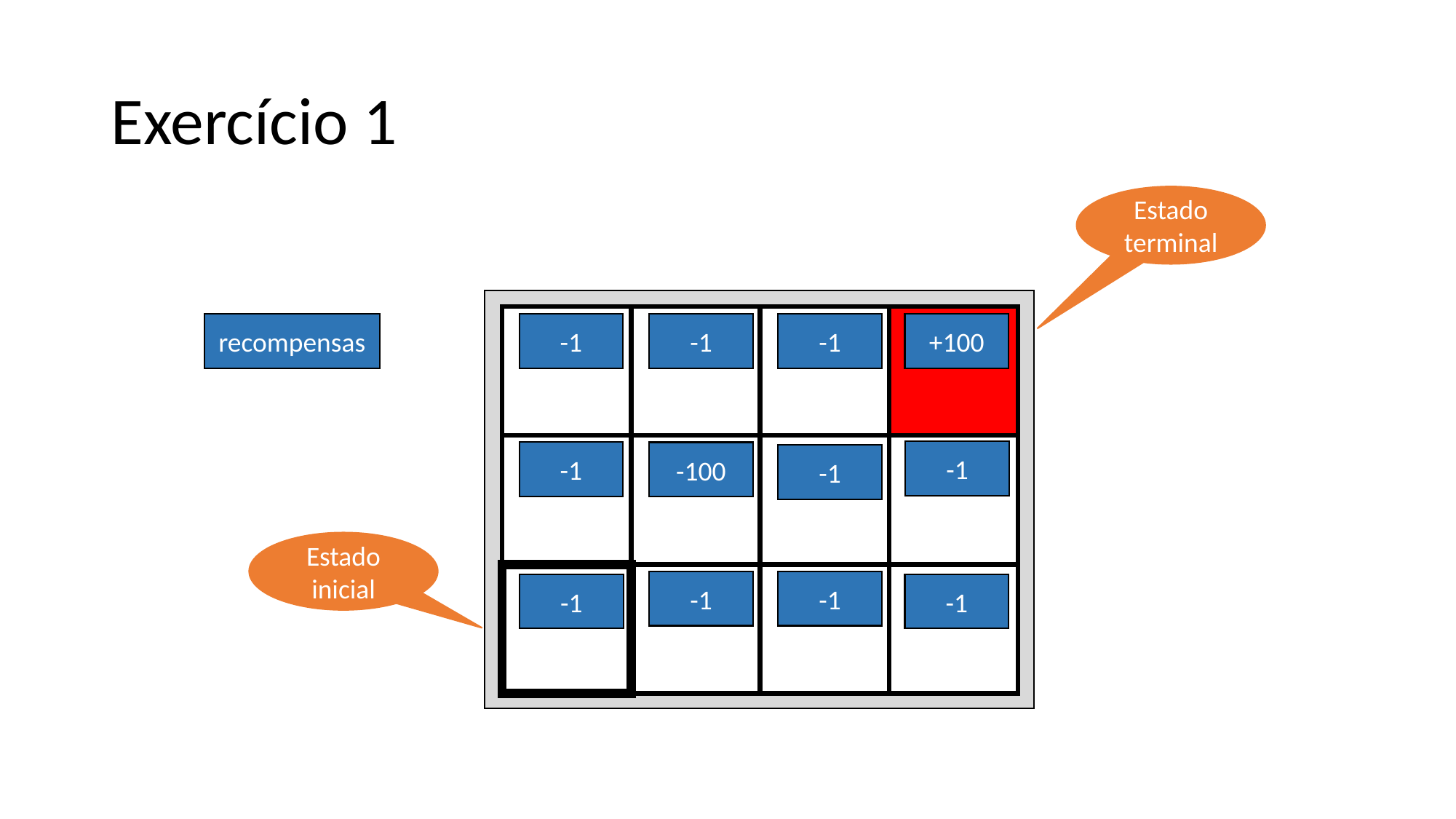

# Exercício 1
Estado terminal

recompensas
-1
-1
-1
+100

-1
-1
-100
-1
Estado inicial

-1
-1
-1
-1